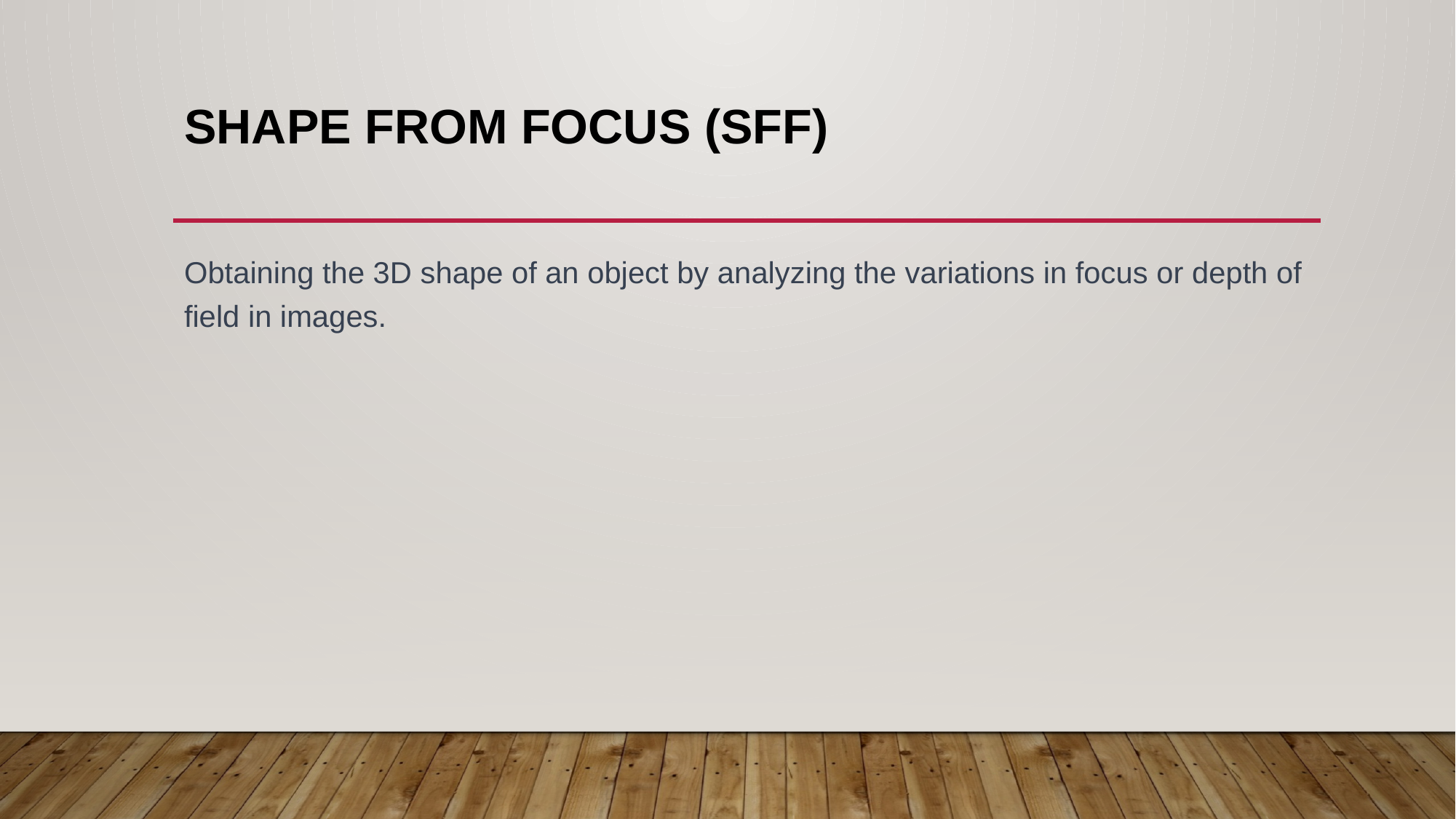

# Shape from Focus (SfF)
Obtaining the 3D shape of an object by analyzing the variations in focus or depth of field in images.